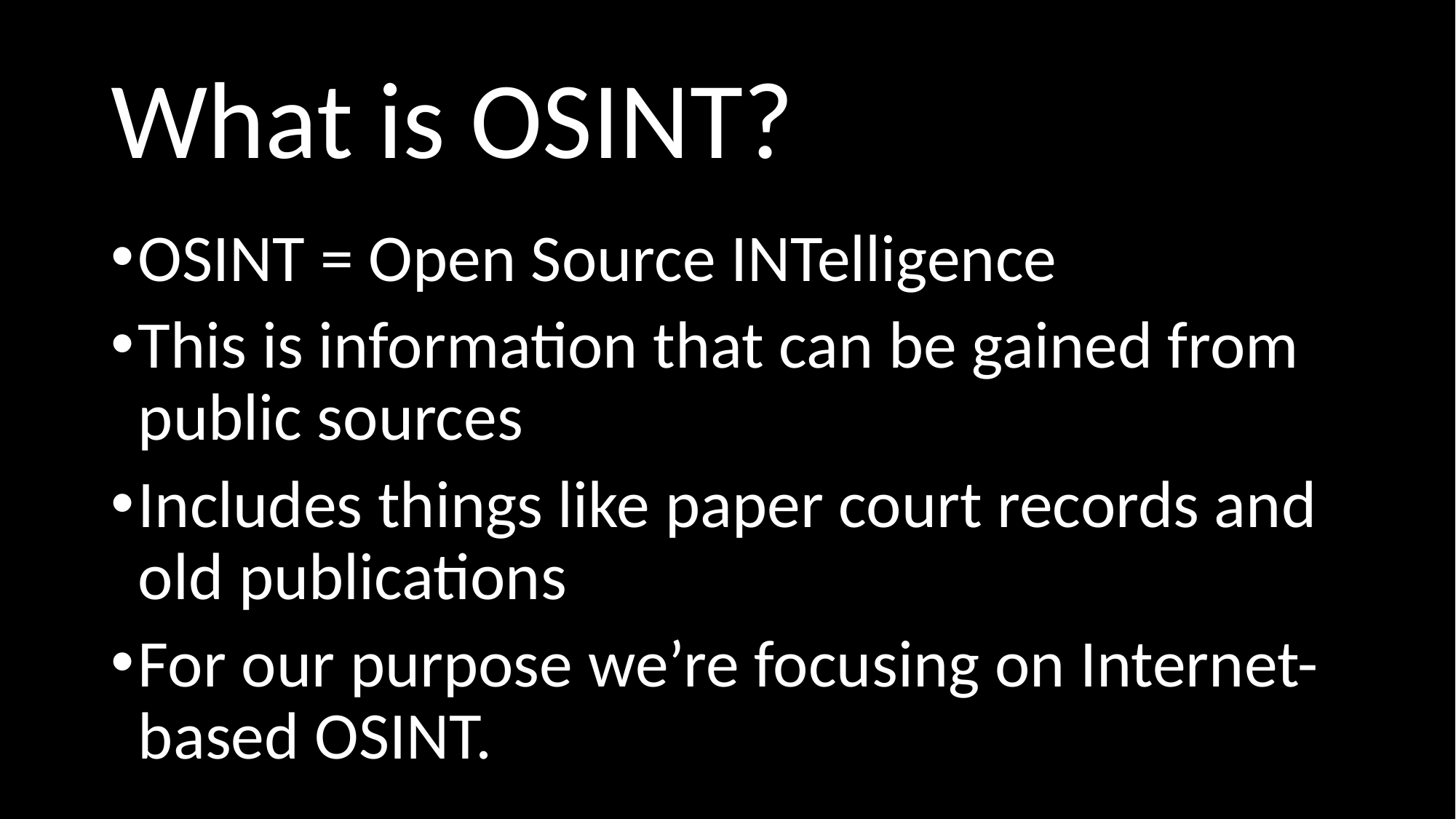

# What is OSINT?
OSINT = Open Source INTelligence
This is information that can be gained from public sources
Includes things like paper court records and old publications
For our purpose we’re focusing on Internet-based OSINT.